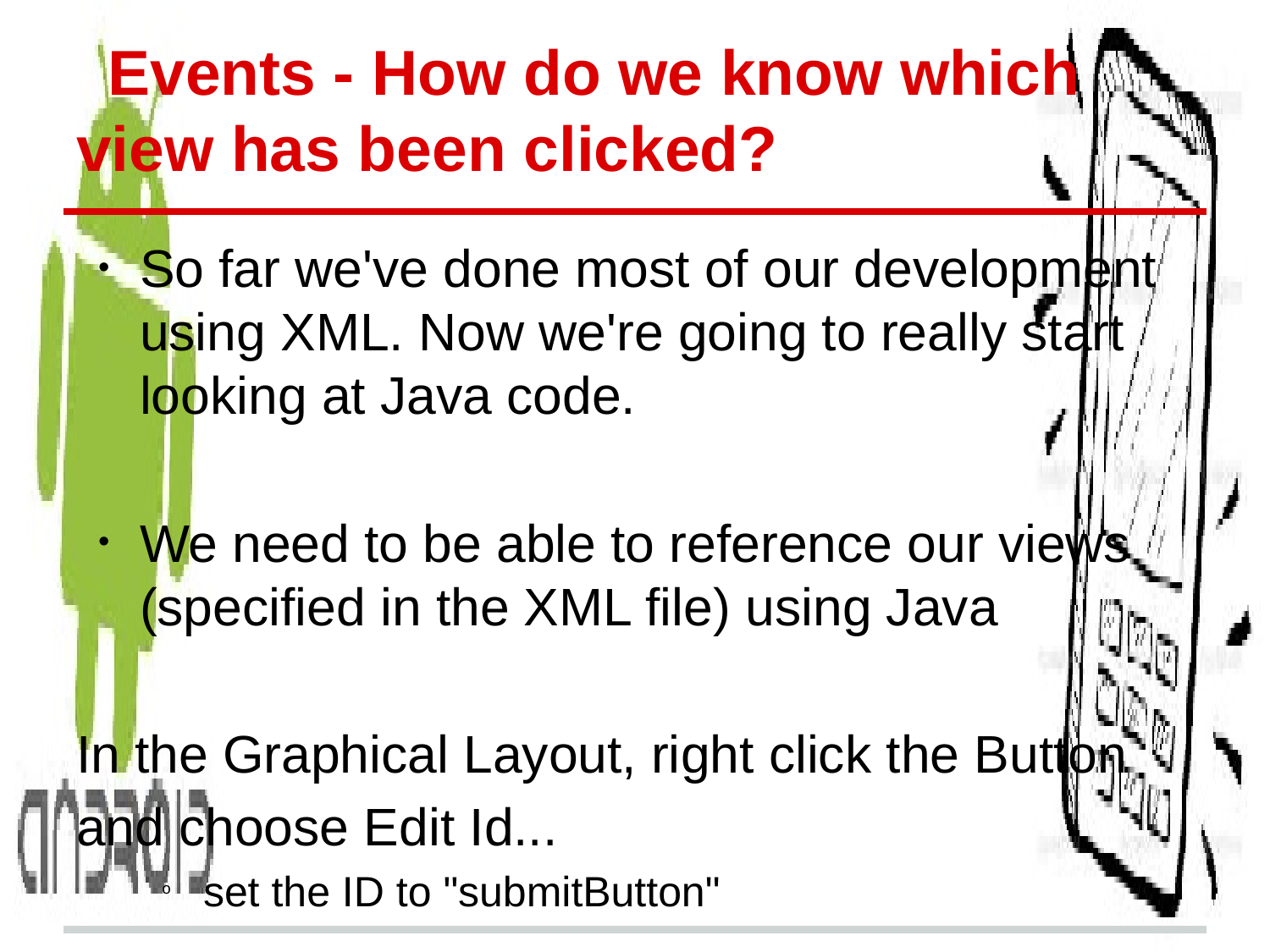

# Events - How do we know which view has been clicked?
So far we've done most of our development using XML. Now we're going to really start looking at Java code.

We need to be able to reference our views (specified in the XML file) using Java

In the Graphical Layout, right click the Button and choose Edit Id...
set the ID to "submitButton"